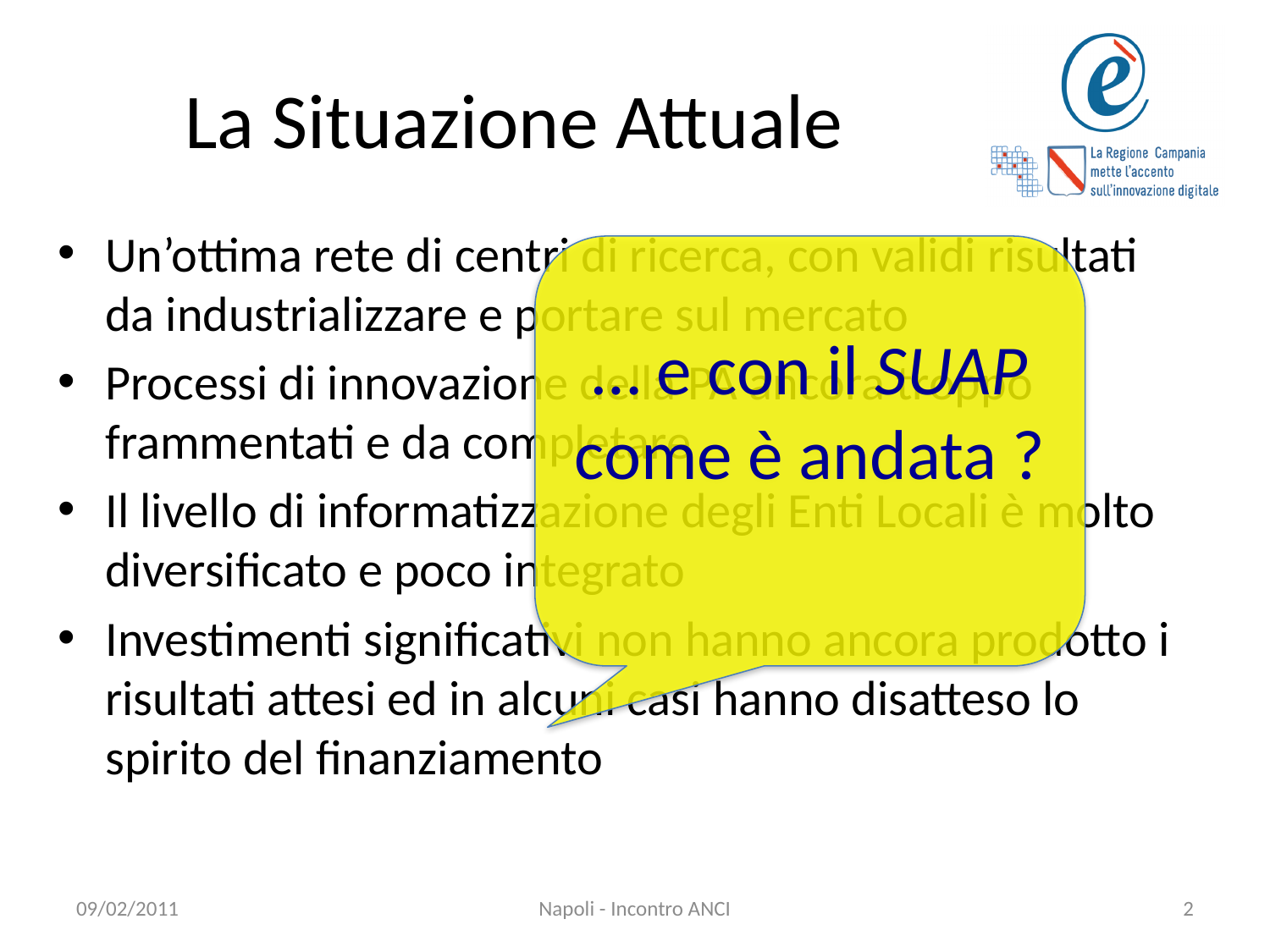

# La Situazione Attuale
Un’ottima rete di centri di ricerca, con validi risultati da industrializzare e portare sul mercato
Processi di innovazione della PA ancora troppo frammentati e da completare
Il livello di informatizzazione degli Enti Locali è molto diversificato e poco integrato
Investimenti significativi non hanno ancora prodotto i risultati attesi ed in alcuni casi hanno disatteso lo spirito del finanziamento
… e con il SUAP come è andata ?
09/02/2011
Napoli - Incontro ANCI
2